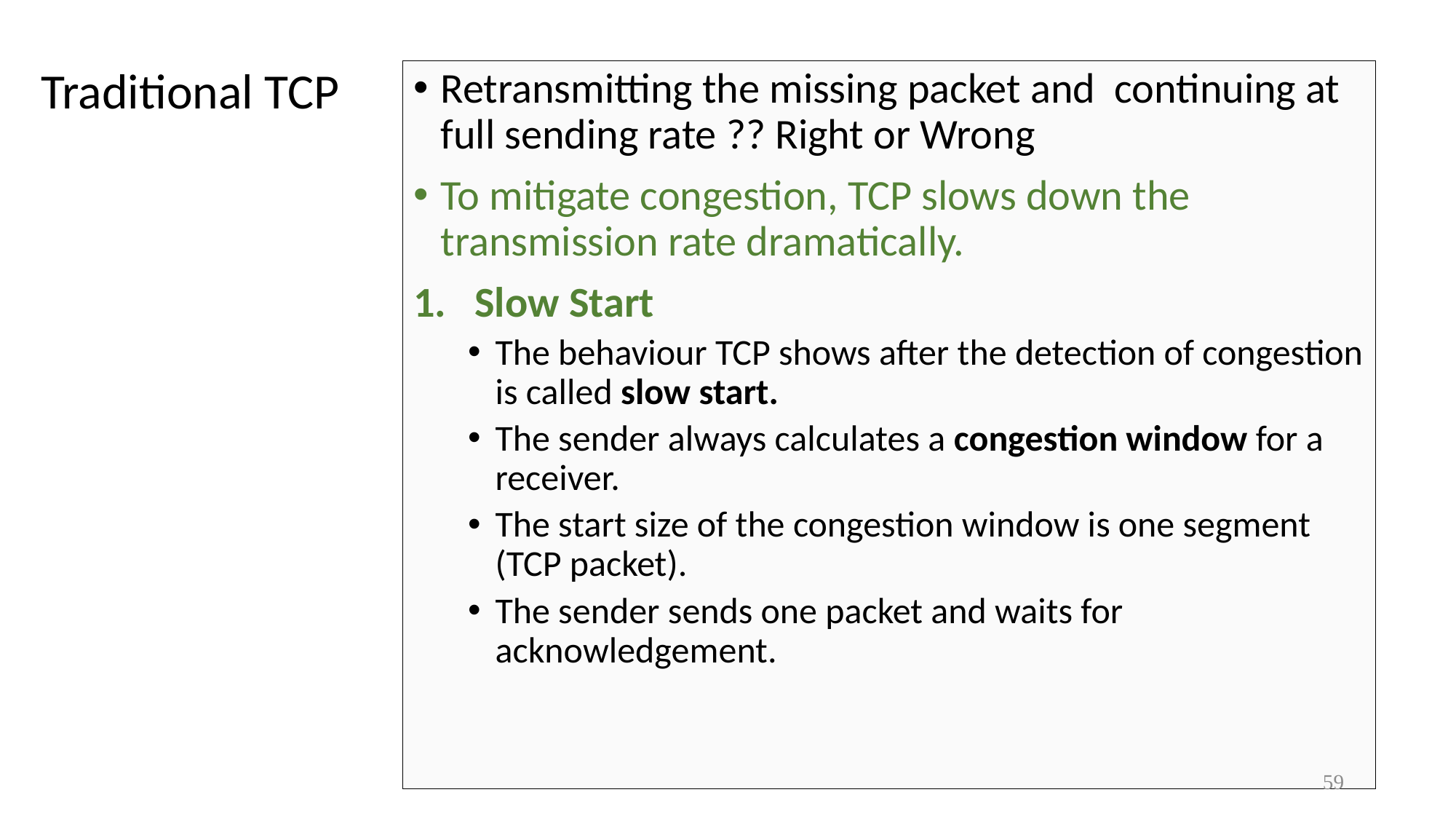

# Traditional TCP
Retransmitting the missing packet and  continuing at full sending rate ?? Right or Wrong
To mitigate congestion, TCP slows down the transmission rate dramatically.
Slow Start
The behaviour TCP shows after the detection of congestion is called slow start.
The sender always calculates a congestion window for a receiver.
The start size of the congestion window is one segment (TCP packet).
The sender sends one packet and waits for acknowledgement.

59